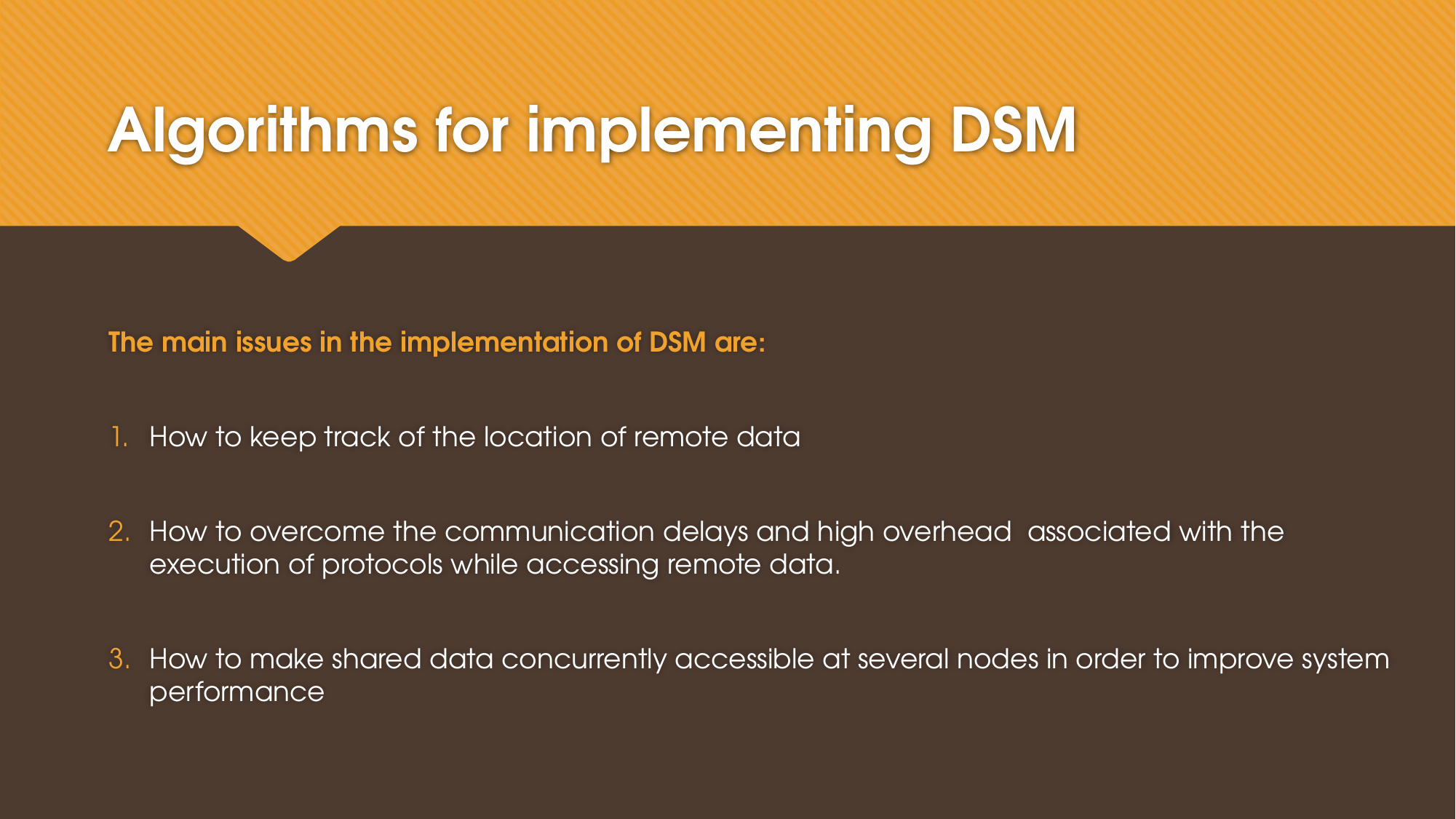

# Algorithms for implementing DSM
The main issues in the implementation of DSM are:

How to keep track of the location of remote data

How to overcome the communication delays and high overhead  associated with the execution of protocols while accessing remote data.

How to make shared data concurrently accessible at several nodes in order to improve system performance